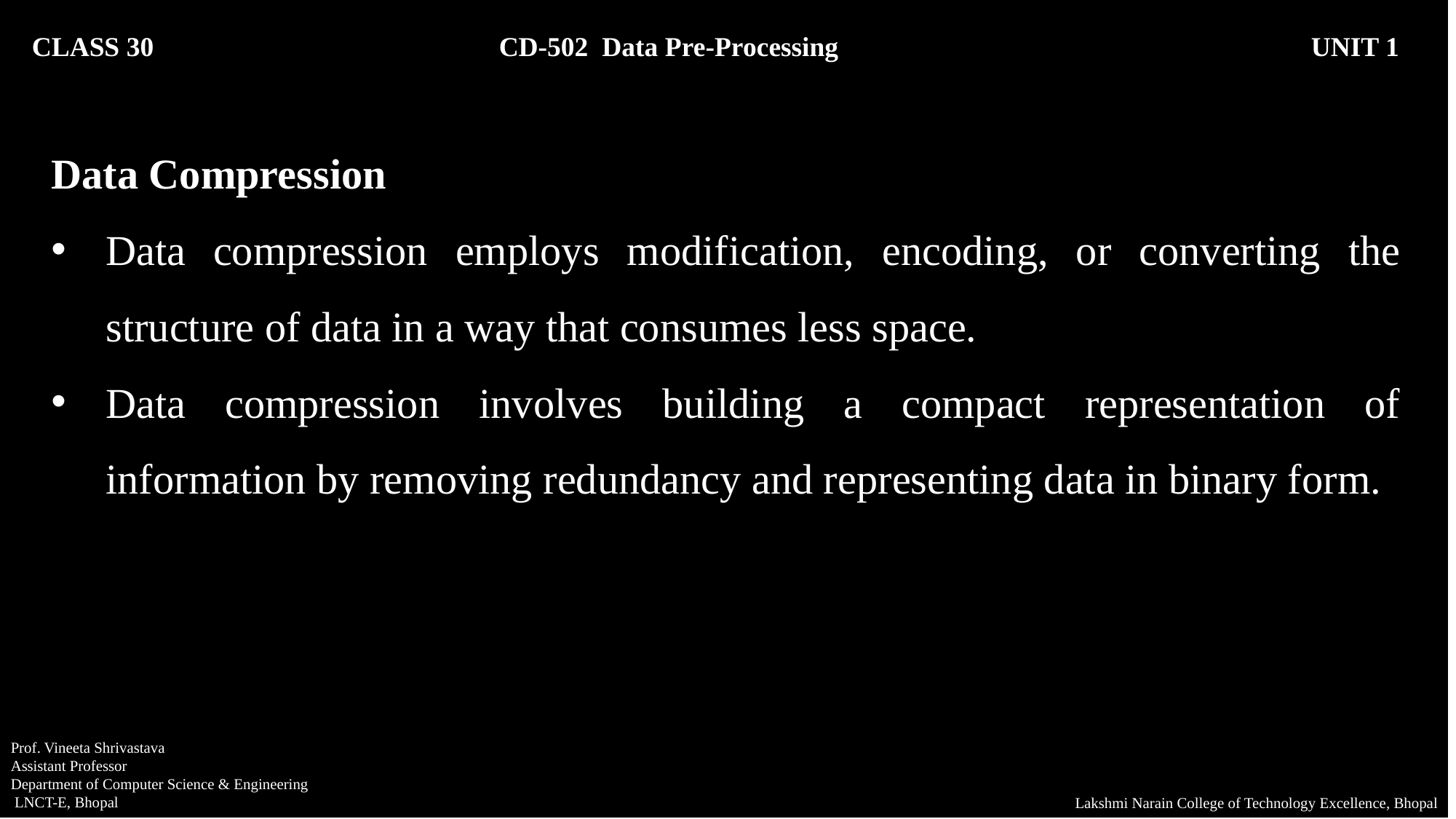

CLASS 30                                                  CD-502  Data Pre-Processing		                                           UNIT 1
Data Compression
Data compression employs modification, encoding, or converting the structure of data in a way that consumes less space.
Data compression involves building a compact representation of information by removing redundancy and representing data in binary form.
Prof. Vineeta Shrivastava
Assistant Professor
Department of Computer Science & Engineering
 LNCT-E, Bhopal
Lakshmi Narain College of Technology Excellence, Bhopal